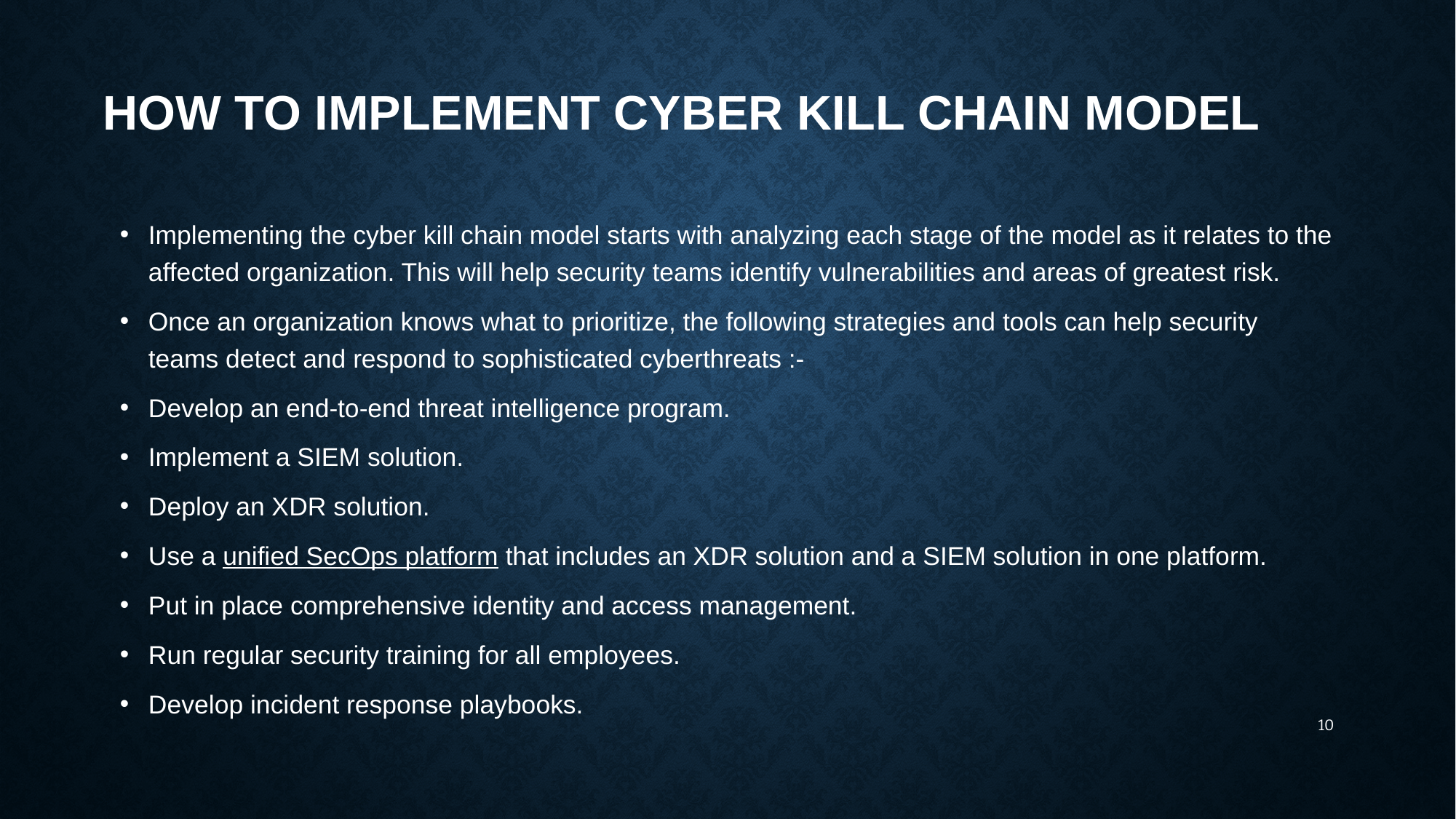

# How to implement cyber kill chain model
Implementing the cyber kill chain model starts with analyzing each stage of the model as it relates to the affected organization. This will help security teams identify vulnerabilities and areas of greatest risk.
Once an organization knows what to prioritize, the following strategies and tools can help security teams detect and respond to sophisticated cyberthreats :-
Develop an end-to-end threat intelligence program.
Implement a SIEM solution.
Deploy an XDR solution.
Use a unified SecOps platform that includes an XDR solution and a SIEM solution in one platform.
Put in place comprehensive identity and access management.
Run regular security training for all employees.
Develop incident response playbooks.

10